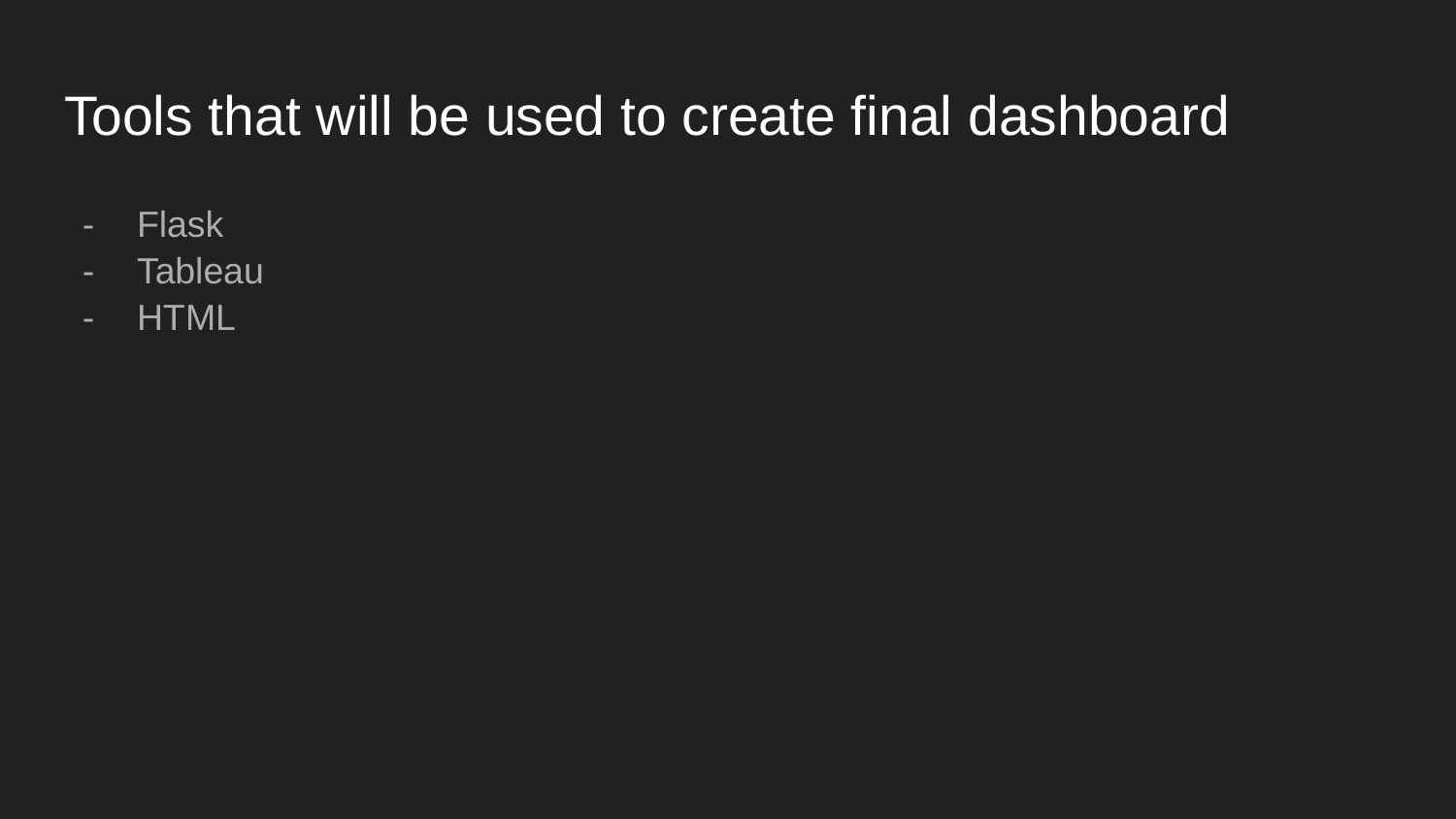

# Tools that will be used to create final dashboard
Flask
Tableau
HTML